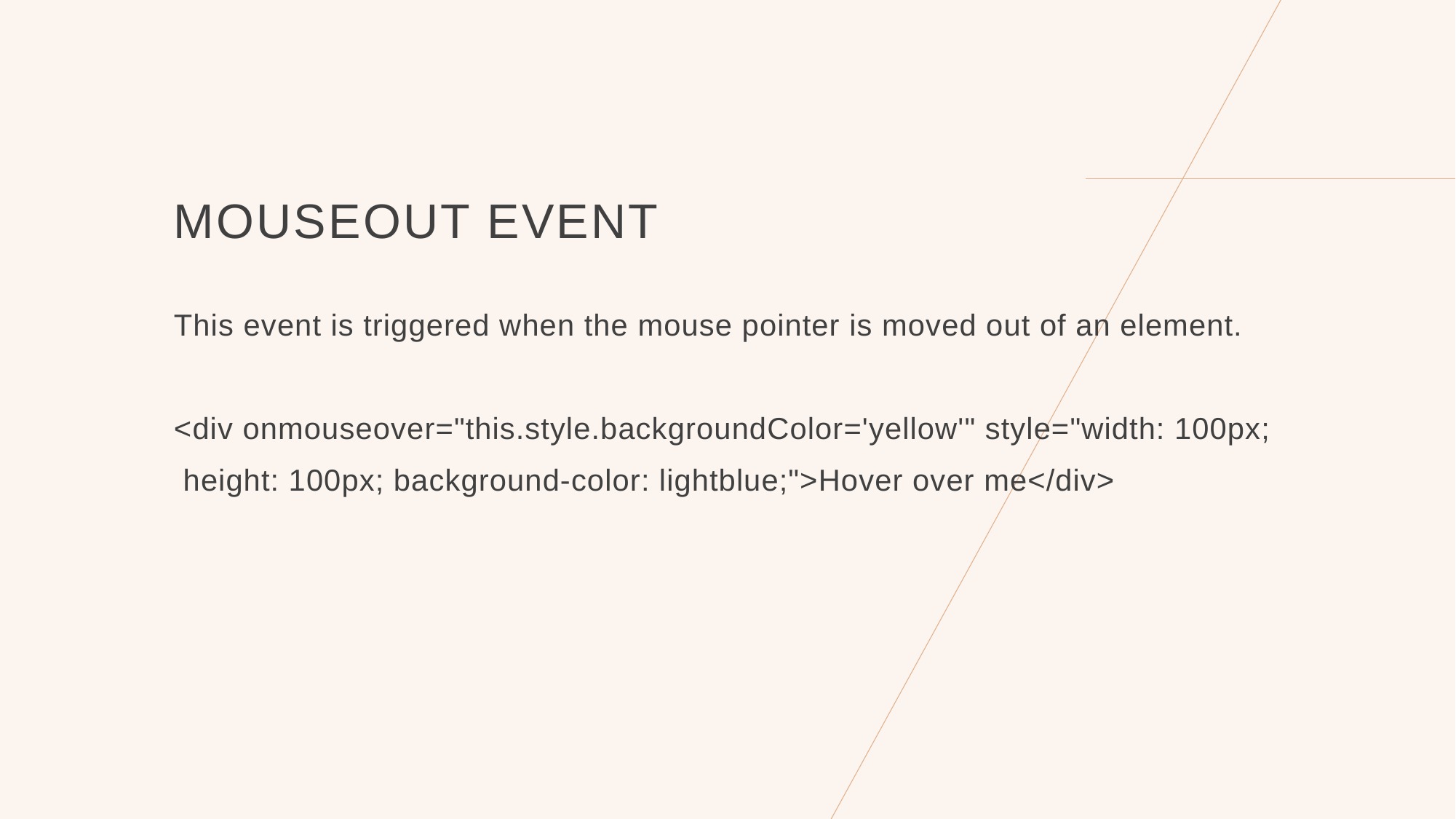

# Mouseout Event
This event is triggered when the mouse pointer is moved out of an element.

<div onmouseover="this.style.backgroundColor='yellow'" style="width: 100px;
 height: 100px; background-color: lightblue;">Hover over me</div>